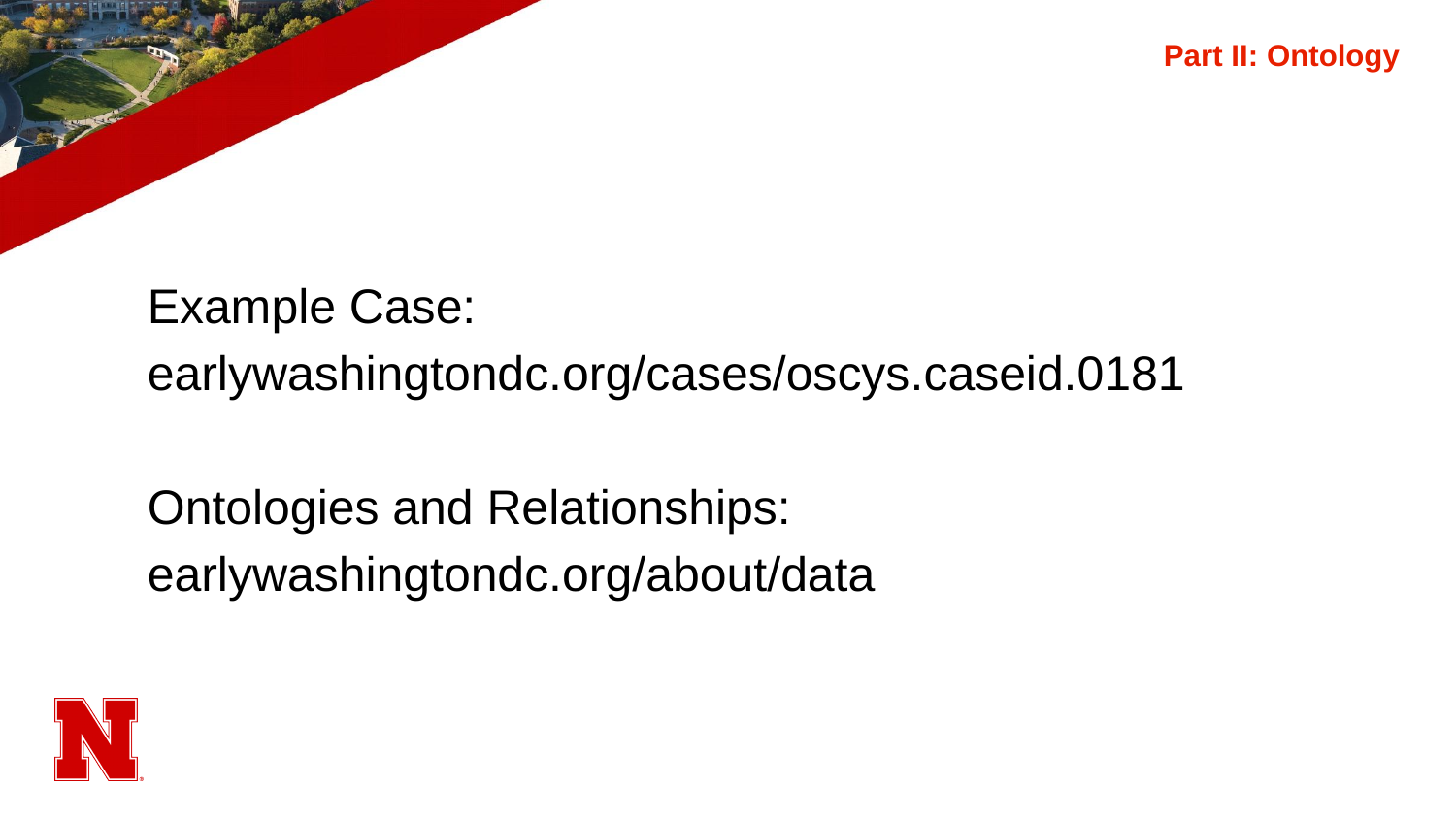

# Part II: Ontology

Example Case:
earlywashingtondc.org/cases/oscys.caseid.0181
Ontologies and Relationships:
earlywashingtondc.org/about/data